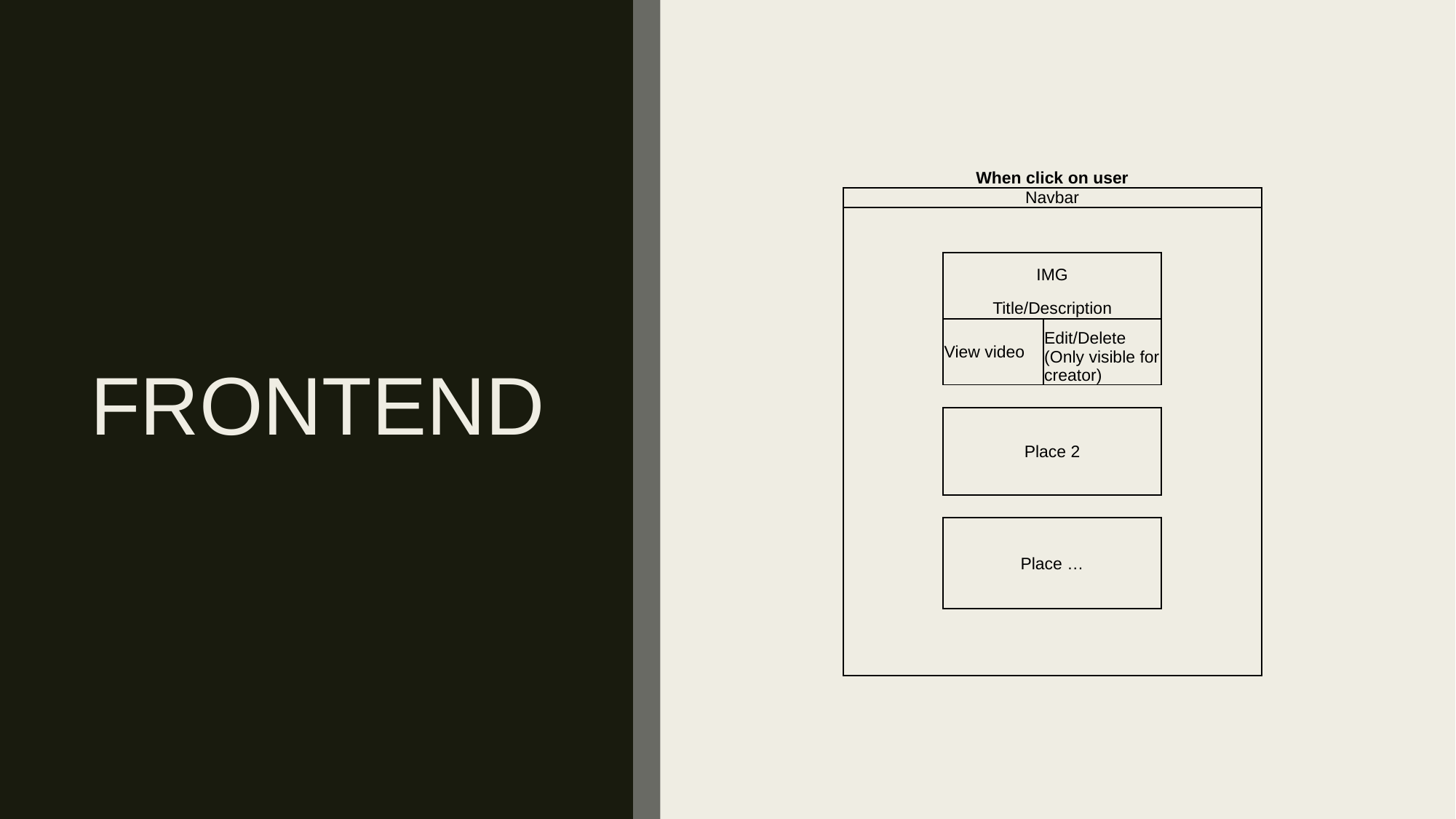

# FRONTEND
| When click on user |  |  |  |
| --- | --- | --- | --- |
| Navbar |  |  |  |
|  |  |  |  |
|  |  |  |  |
|  | IMG |  |  |
|  |  |  |  |
|  | Title/Description |  |  |
|  | View video | Edit/Delete (Only visible for creator) |  |
|  |  |  |  |
|  | Place 2 |  |  |
|  |  |  |  |
|  |  |  |  |
|  |  |  |  |
|  |  |  |  |
|  | Place … |  |  |
|  |  |  |  |
|  |  |  |  |
|  |  |  |  |
|  |  |  |  |
|  |  |  |  |
|  |  |  |  |